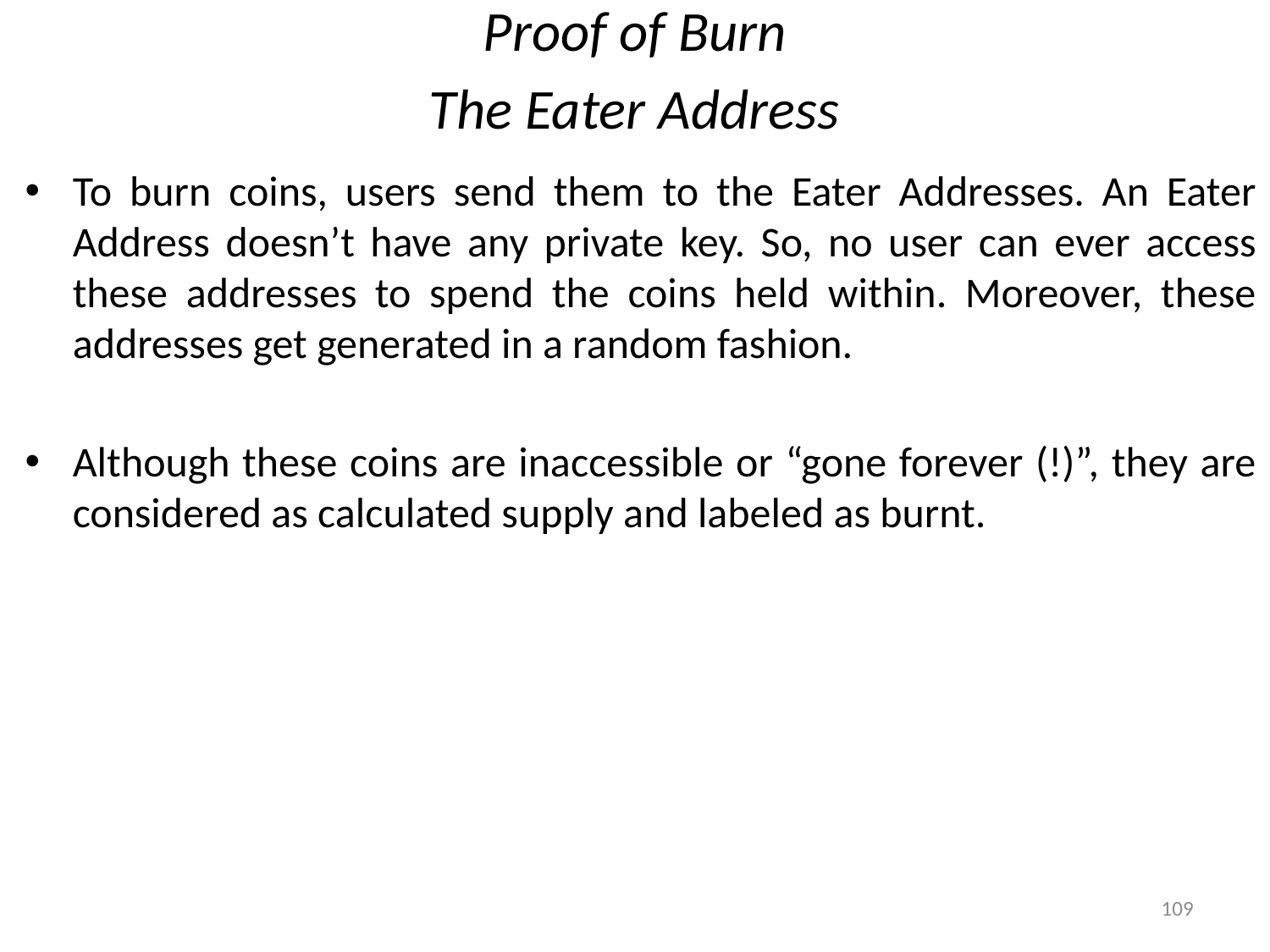

# Proof of Burn
The Eater Address
To burn coins, users send them to the Eater Addresses. An Eater Address doesn’t have any private key. So, no user can ever access these addresses to spend the coins held within. Moreover, these addresses get generated in a random fashion.

Although these coins are inaccessible or “gone forever (!)”, they are considered as calculated supply and labeled as burnt.

109